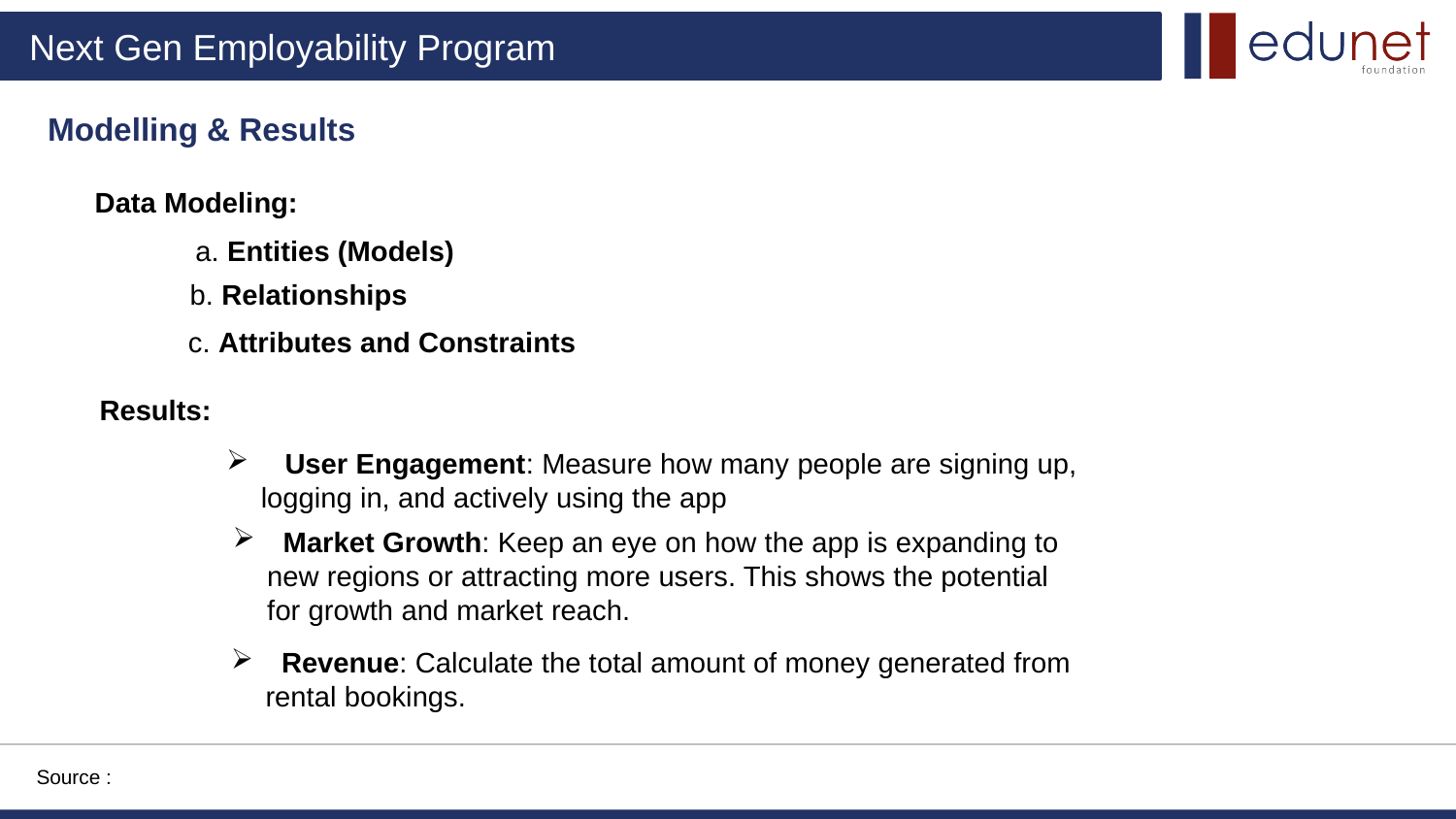

Modelling & Results
Data Modeling:
a. Entities (Models)
  b. Relationships
 c. Attributes and Constraints
Results:
   User Engagement: Measure how many people are signing up, logging in, and actively using the app
  Market Growth: Keep an eye on how the app is expanding to new regions or attracting more users. This shows the potential for growth and market reach.
  Revenue: Calculate the total amount of money generated from rental bookings.
Source :